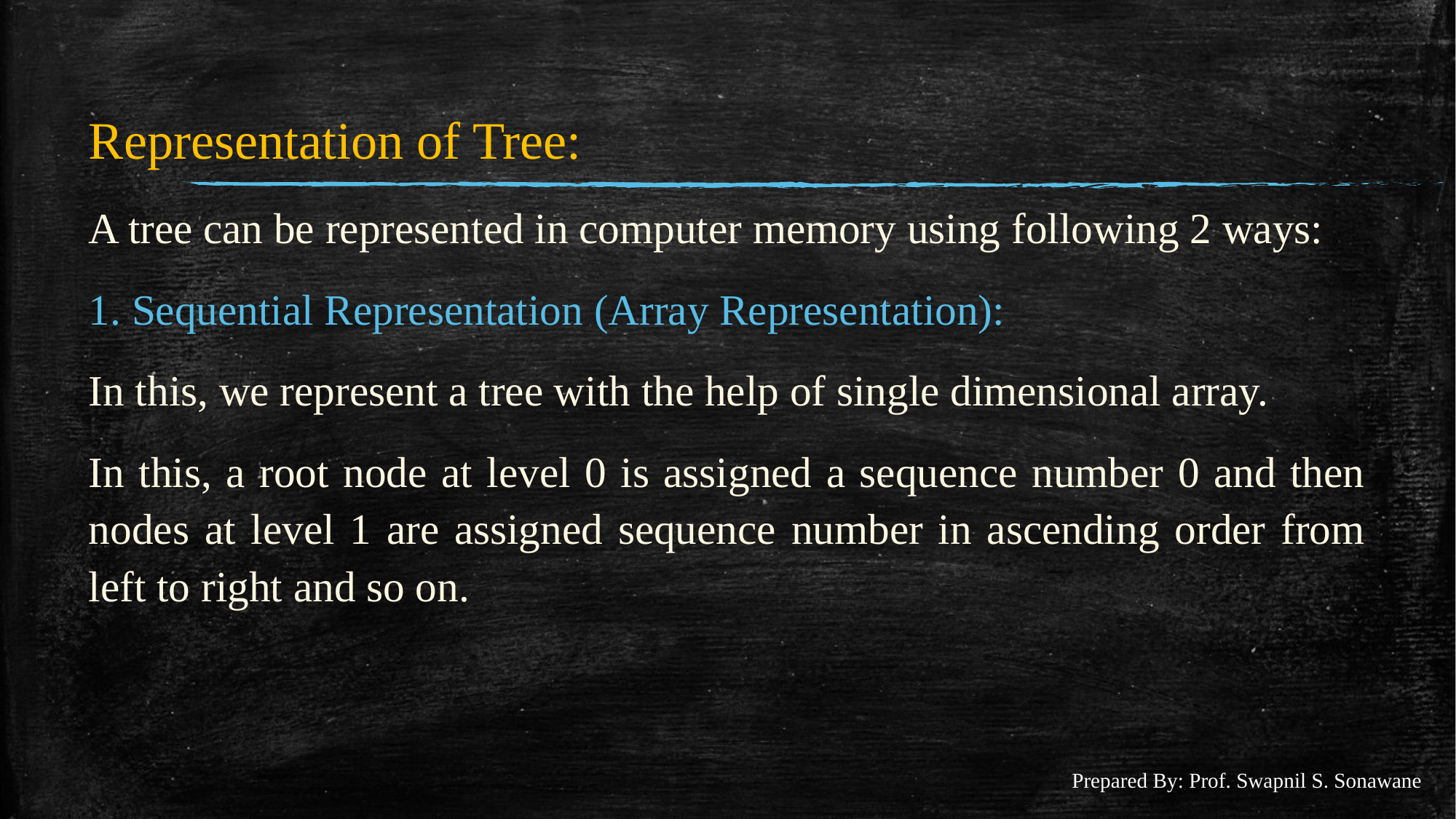

#
Representation of Tree:
A tree can be represented in computer memory using following 2 ways:
1. Sequential Representation (Array Representation):
In this, we represent a tree with the help of single dimensional array.
In this, a root node at level 0 is assigned a sequence number 0 and then nodes at level 1 are assigned sequence number in ascending order from left to right and so on.

Prepared By: Prof. Swapnil S. Sonawane